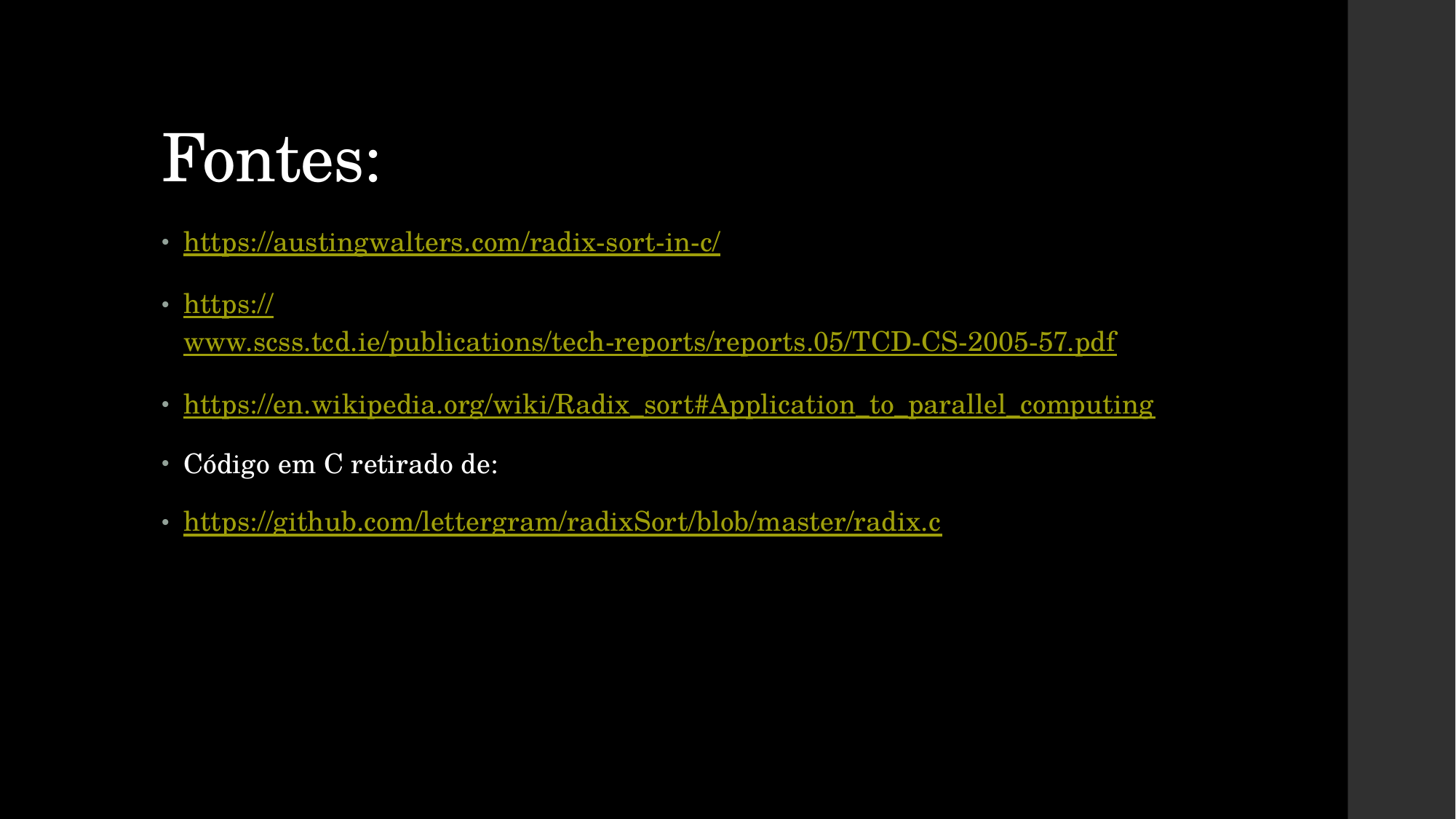

# Fontes:
https://austingwalters.com/radix-sort-in-c/
https://www.scss.tcd.ie/publications/tech-reports/reports.05/TCD-CS-2005-57.pdf
https://en.wikipedia.org/wiki/Radix_sort#Application_to_parallel_computing
Código em C retirado de:
https://github.com/lettergram/radixSort/blob/master/radix.c